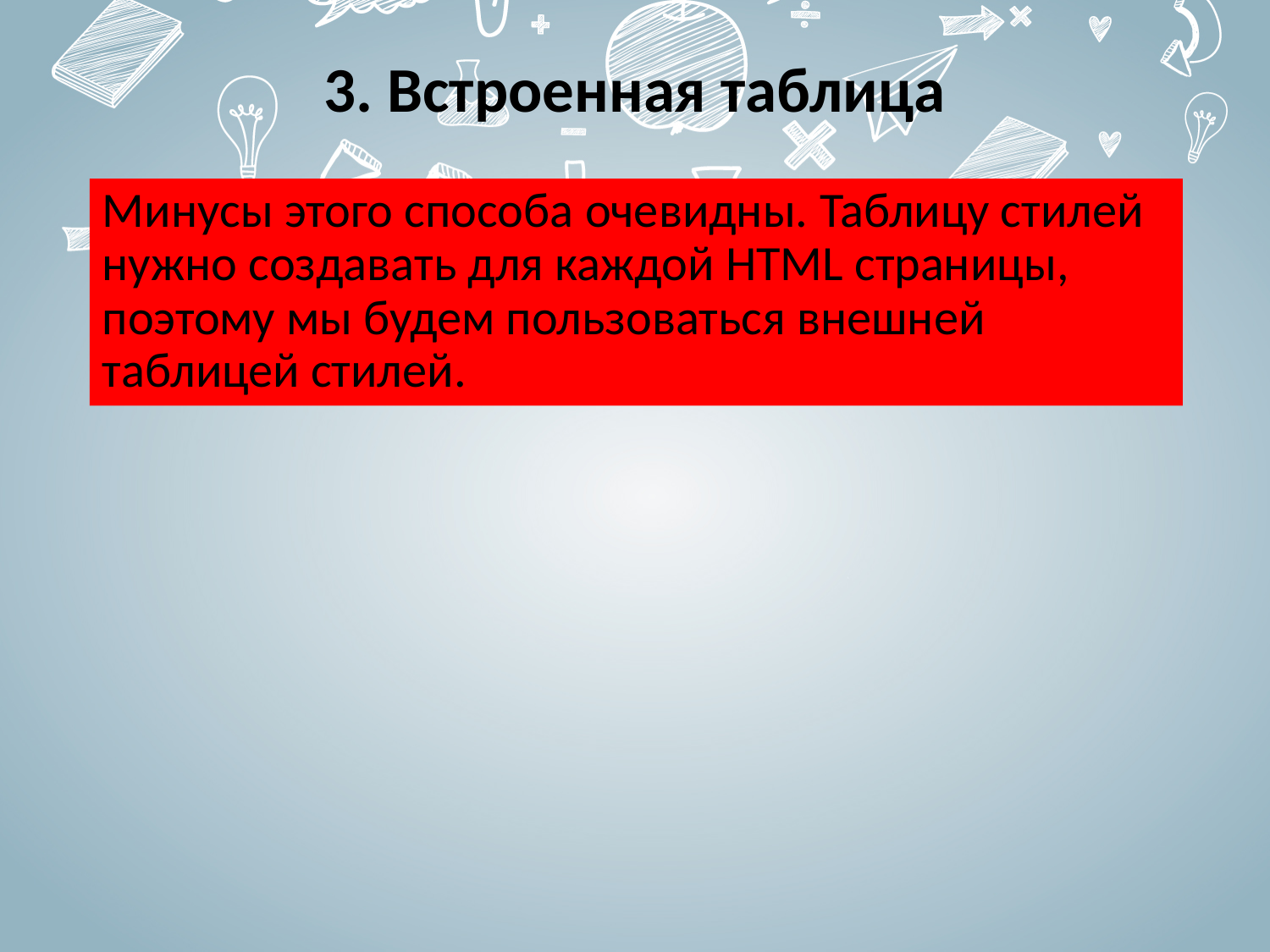

# 3. Встроенная таблица
Минусы этого способа очевидны. Таблицу стилей нужно создавать для каждой HTML страницы, поэтому мы будем пользоваться внешней таблицей стилей.